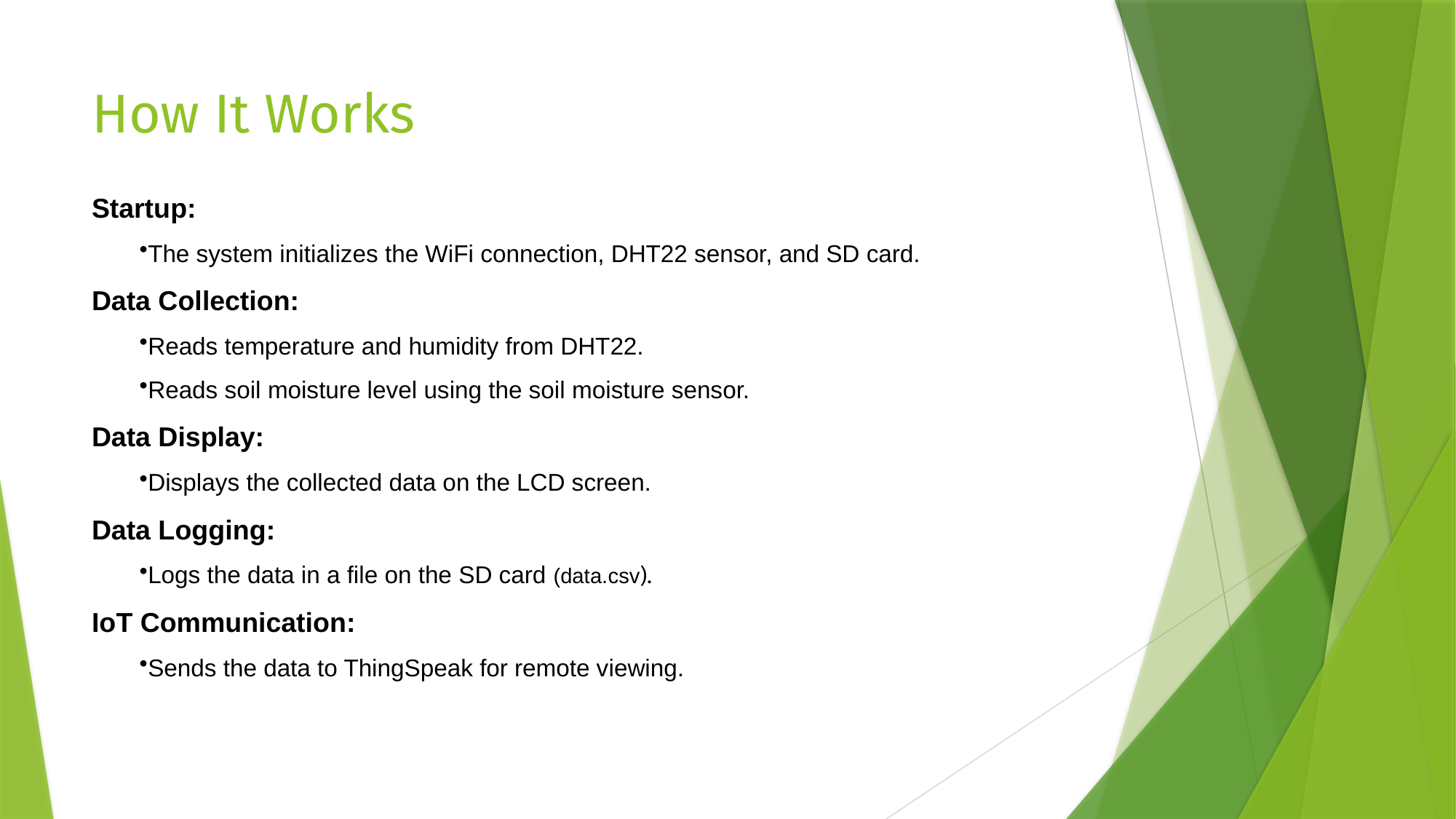

# How It Works
Startup:
The system initializes the WiFi connection, DHT22 sensor, and SD card.
Data Collection:
Reads temperature and humidity from DHT22.
Reads soil moisture level using the soil moisture sensor.
Data Display:
Displays the collected data on the LCD screen.
Data Logging:
Logs the data in a file on the SD card (data.csv).
IoT Communication:
Sends the data to ThingSpeak for remote viewing.